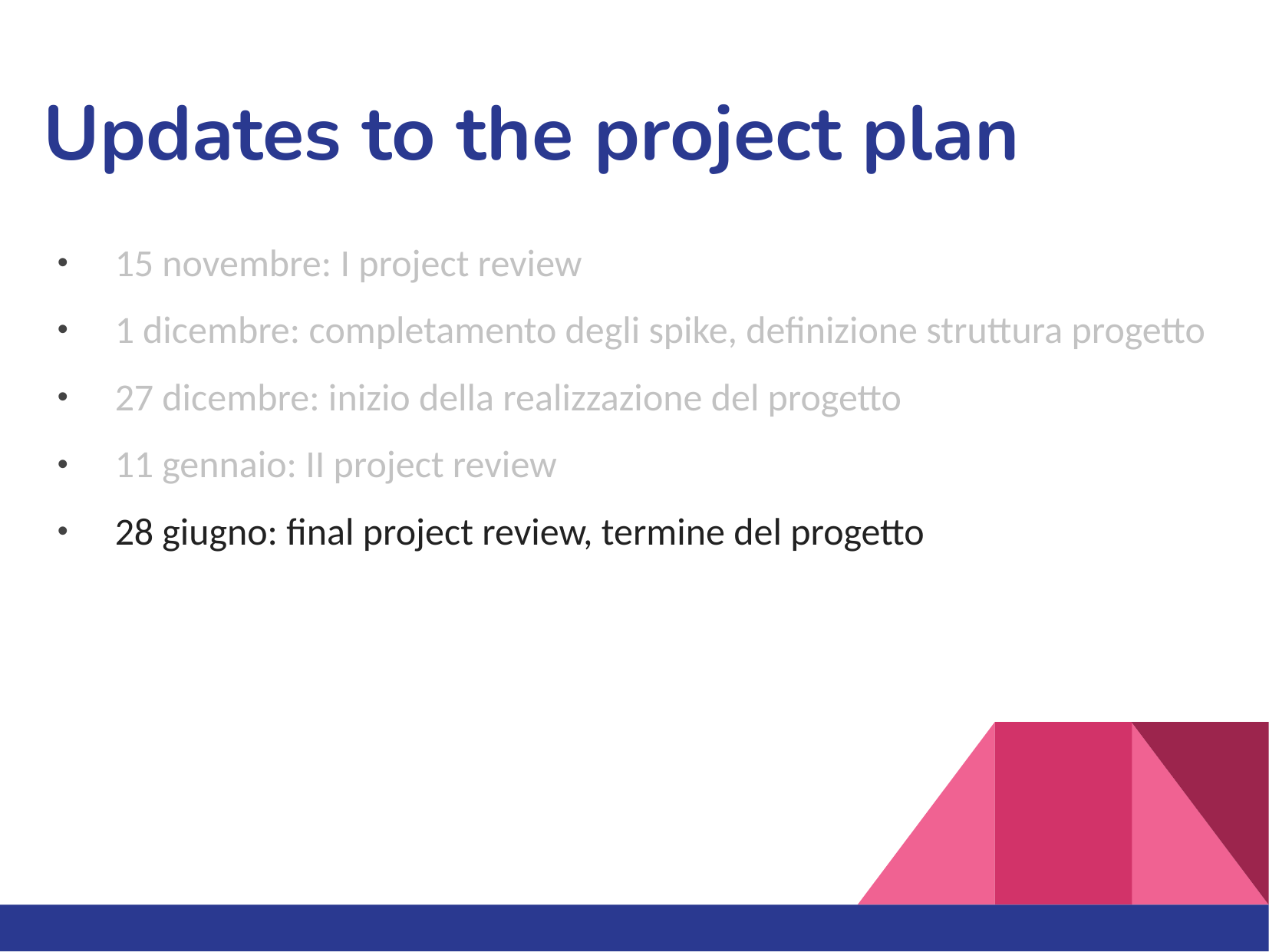

# Updates to the project plan
15 novembre: I project review
1 dicembre: completamento degli spike, definizione struttura progetto
27 dicembre: inizio della realizzazione del progetto
11 gennaio: II project review
28 giugno: final project review, termine del progetto